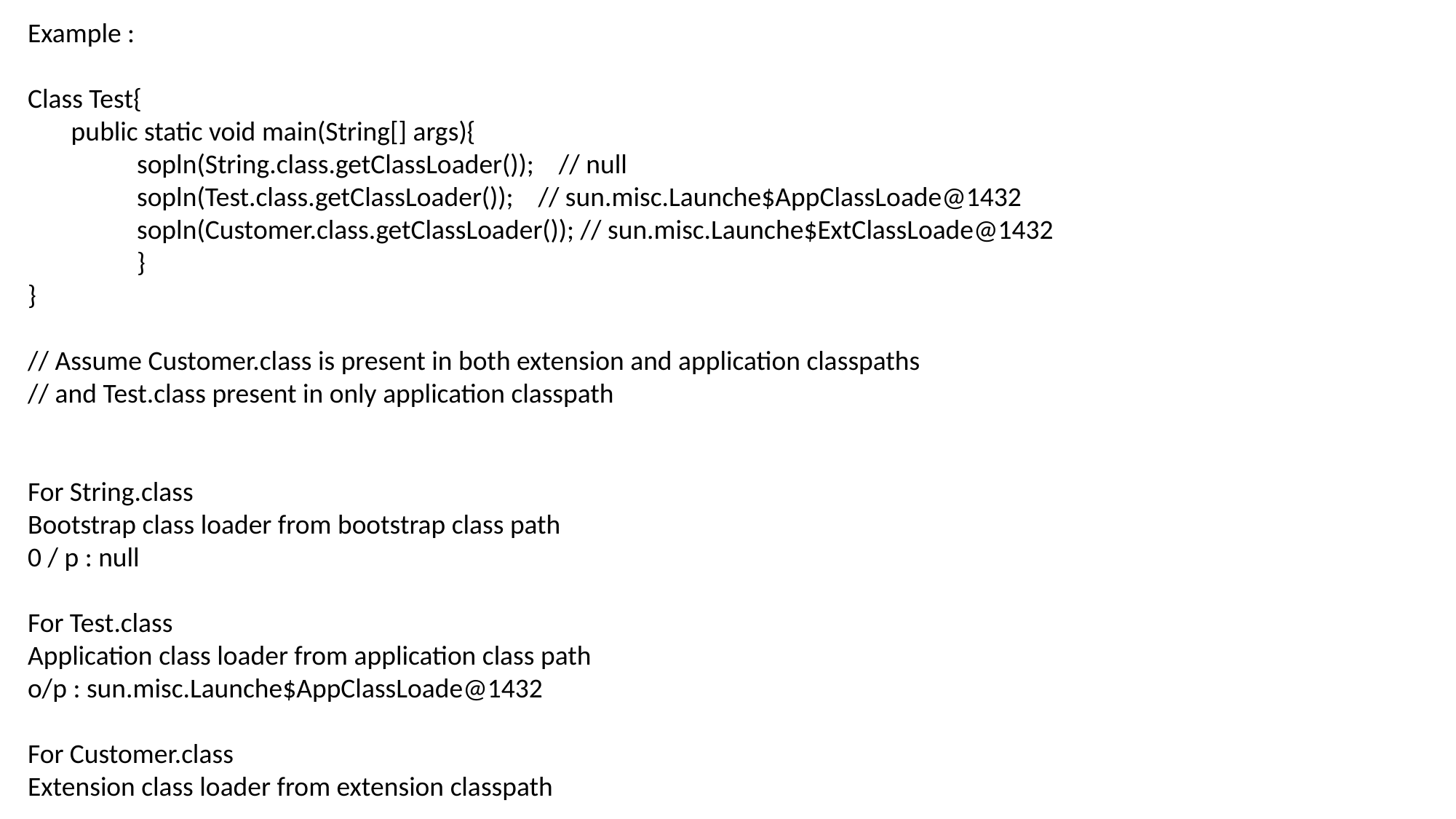

Example :

Class Test{
       public static void main(String[] args){
	sopln(String.class.getClassLoader());    // null
	sopln(Test.class.getClassLoader());    // sun.misc.Launche$AppClassLoade@1432
	sopln(Customer.class.getClassLoader()); // sun.misc.Launche$ExtClassLoade@1432
	}
}

// Assume Customer.class is present in both extension and application classpaths
// and Test.class present in only application classpath

For String.class
Bootstrap class loader from bootstrap class path
0 / p : null

For Test.class
Application class loader from application class path
o/p : sun.misc.Launche$AppClassLoade@1432

For Customer.class
Extension class loader from extension classpath